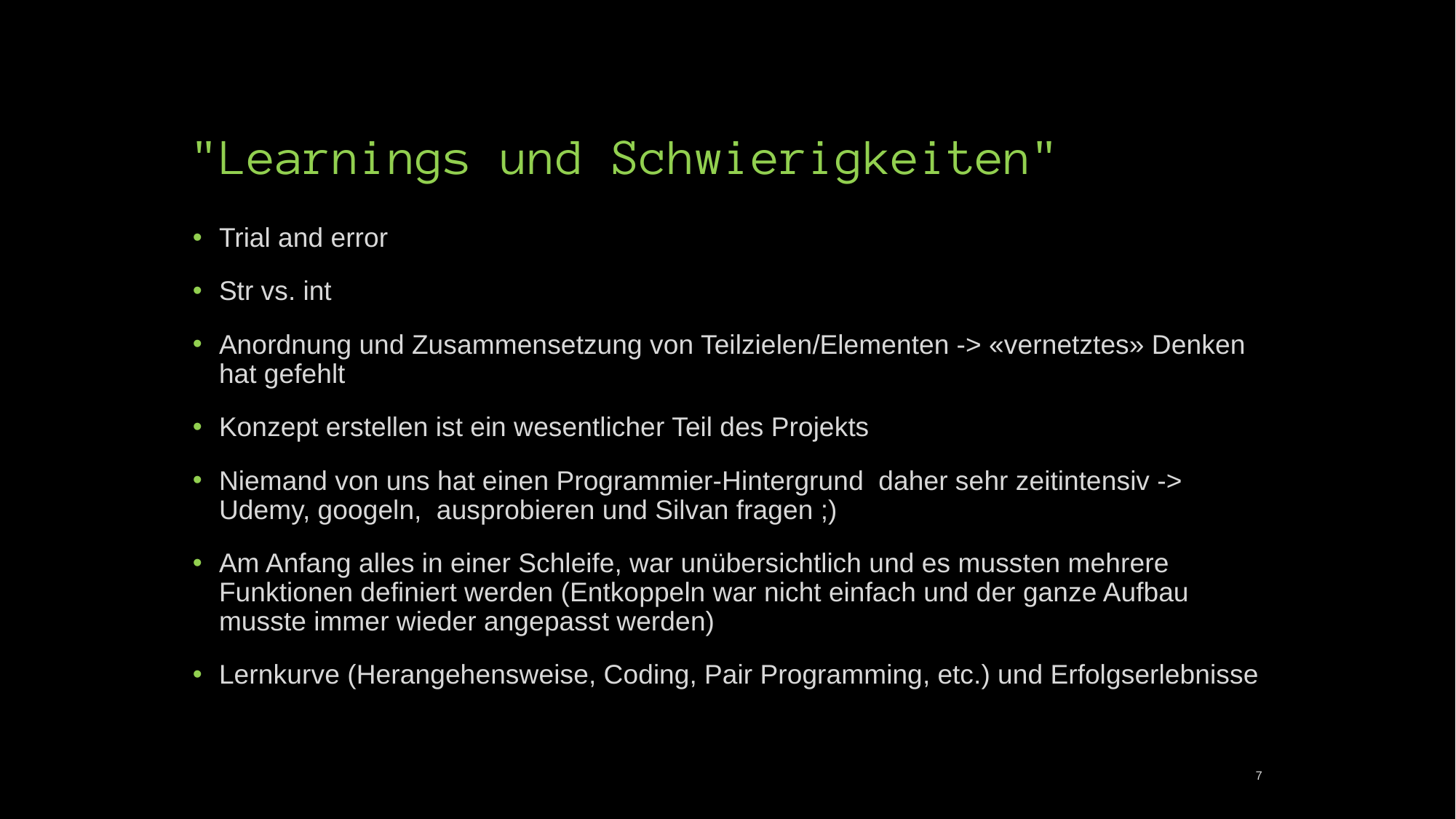

# "Learnings und Schwierigkeiten"
Trial and error
Str vs. int
Anordnung und Zusammensetzung von Teilzielen/Elementen -> «vernetztes» Denken hat gefehlt
Konzept erstellen ist ein wesentlicher Teil des Projekts
Niemand von uns hat einen Programmier-Hintergrund  daher sehr zeitintensiv -> Udemy, googeln,  ausprobieren und Silvan fragen ;)
Am Anfang alles in einer Schleife, war unübersichtlich und es mussten mehrere Funktionen definiert werden (Entkoppeln war nicht einfach und der ganze Aufbau musste immer wieder angepasst werden)
Lernkurve (Herangehensweise, Coding, Pair Programming, etc.) und Erfolgserlebnisse
7